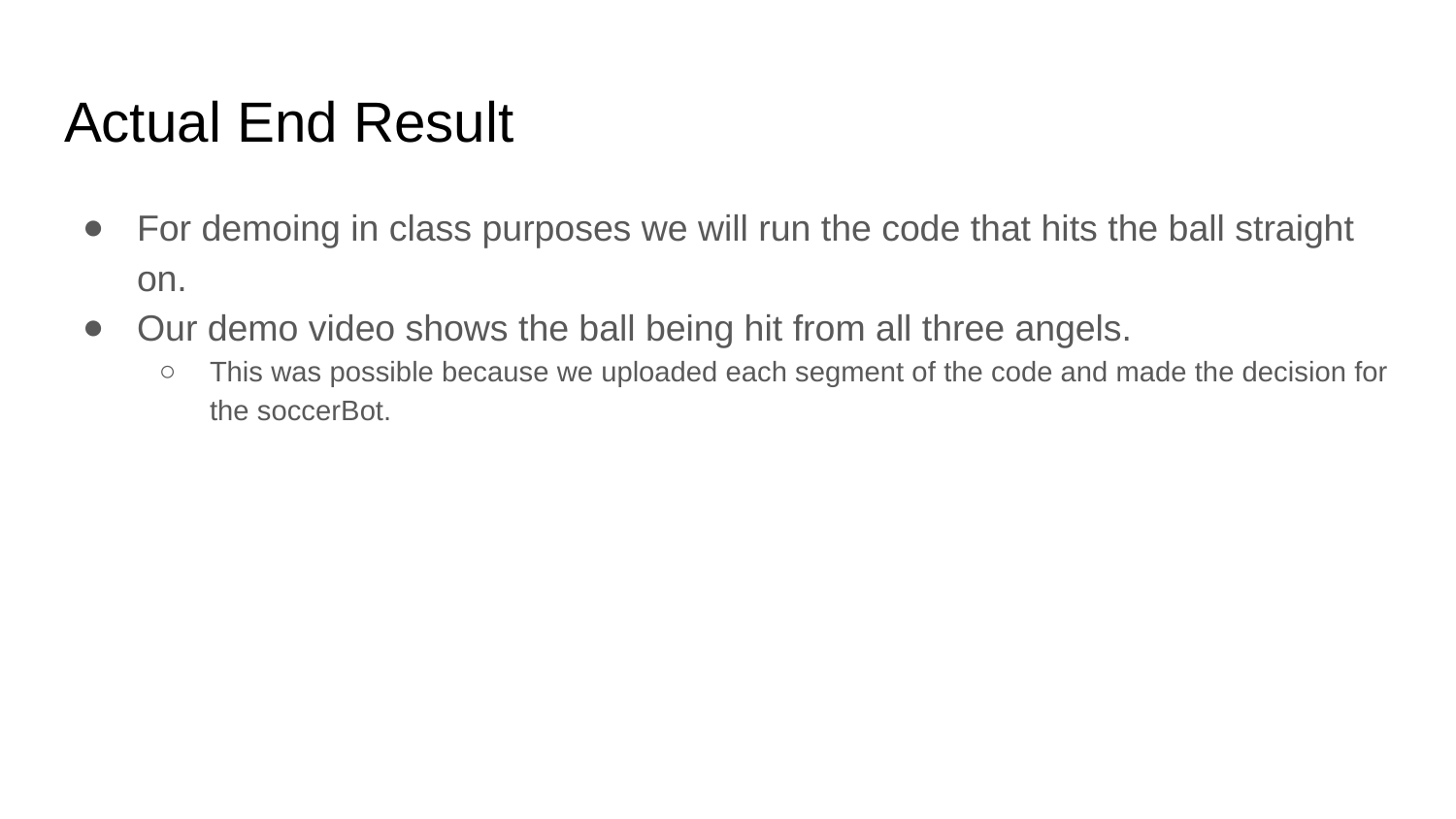

# Actual End Result
For demoing in class purposes we will run the code that hits the ball straight on.
Our demo video shows the ball being hit from all three angels.
This was possible because we uploaded each segment of the code and made the decision for the soccerBot.